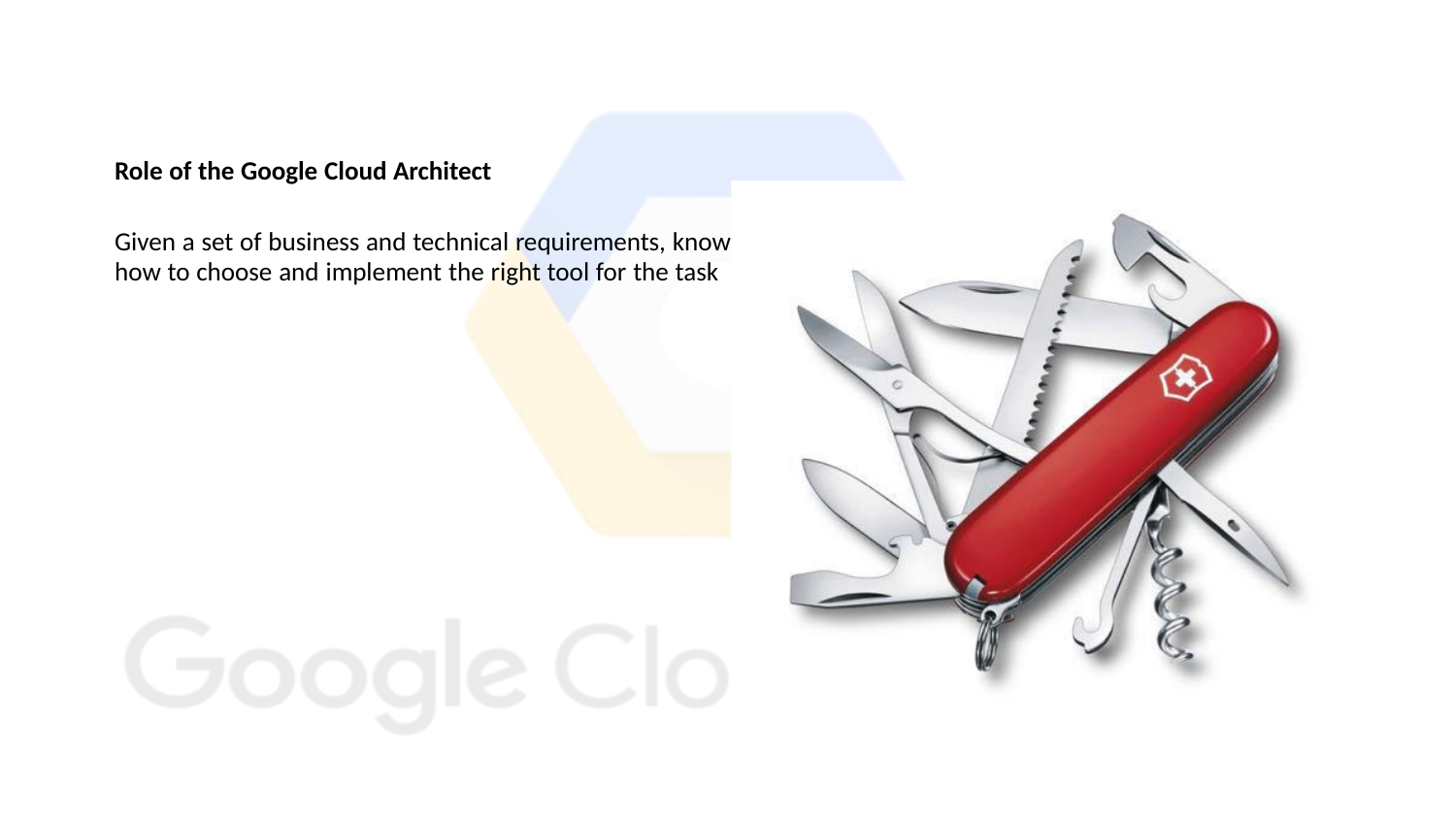

Role of the Google Cloud Architect

Given a set of business and technical requirements, know how to choose and implement the right tool for the task